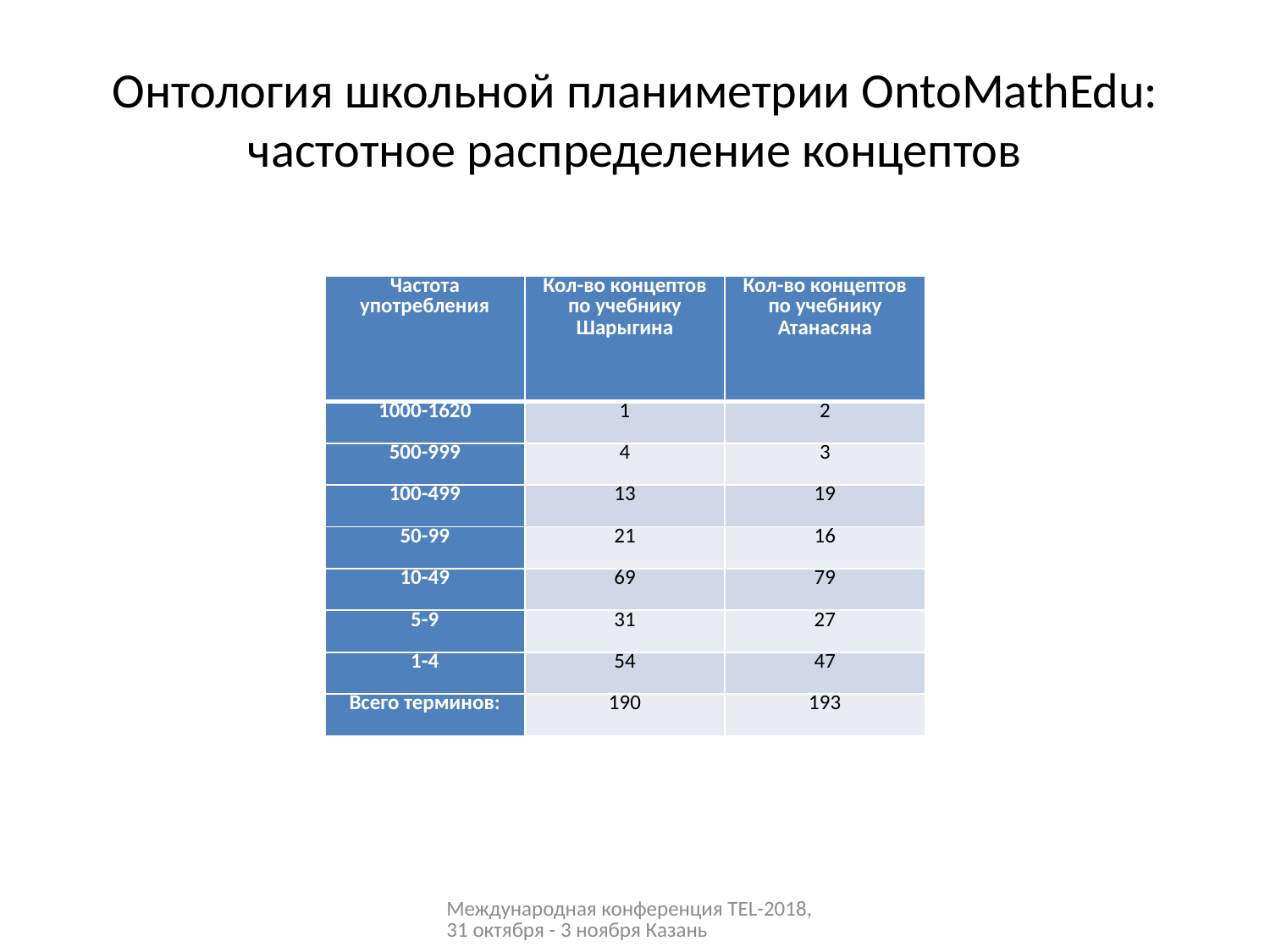

# Онтология школьной планиметрии OntoMathEdu: частотное распределение концептов
| Частота употребления | Кол-во концептов по учебнику Шарыгина | Кол-во концептов по учебнику Атанасяна |
| --- | --- | --- |
| 1000-1620 | 1 | 2 |
| 500-999 | 4 | 3 |
| 100-499 | 13 | 19 |
| 50-99 | 21 | 16 |
| 10-49 | 69 | 79 |
| 5-9 | 31 | 27 |
| 1-4 | 54 | 47 |
| Всего терминов: | 190 | 193 |
Международная конференция TEL-2018, 31 октября - 3 ноября Казань